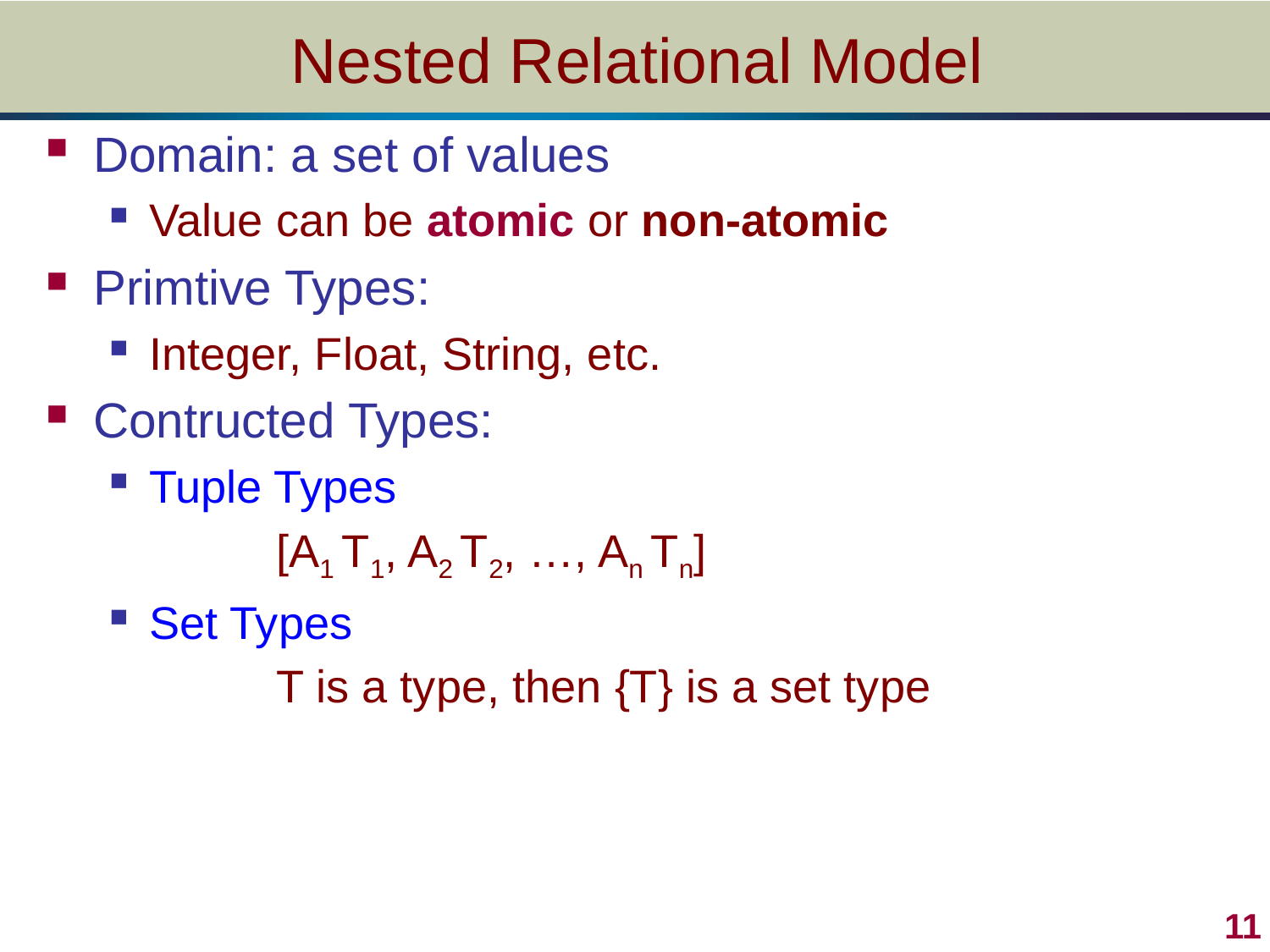

# Nested Relational Model
Domain: a set of values
Value can be atomic or non-atomic
Primtive Types:
Integer, Float, String, etc.
Contructed Types:
Tuple Types
		[A1 T1, A2 T2, …, An Tn]
Set Types
		T is a type, then {T} is a set type

 11